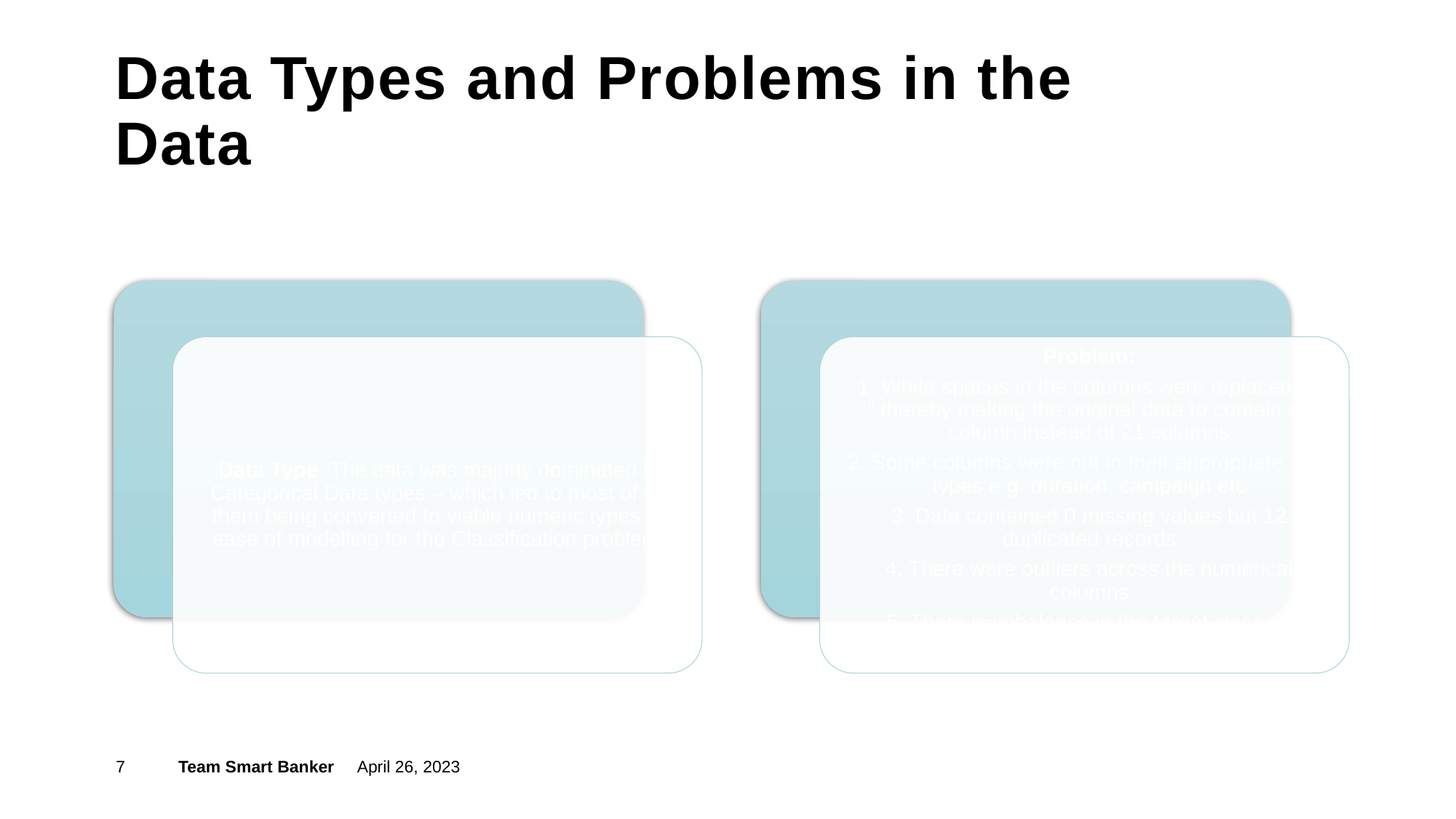

# Data Types and Problems in the Data
Data Type: The data was majorly dominated by Categorical Data types – which led to most of the them being converted to viable numeric types for ease of modelling for the Classification problem..
Problem:
1. White spaces in the columns were replaced by “;” thereby making the original data to contain one column instead of 21 columns
2. Some columns were not in their appropriate data types e.g. duration, campaign etc
3. Data contained 0 missing values but 12 duplicated records
4. There were outliers across the numerical columns
5. There is imbalance in the target class, y

7
Team Smart Banker
April 26, 2023